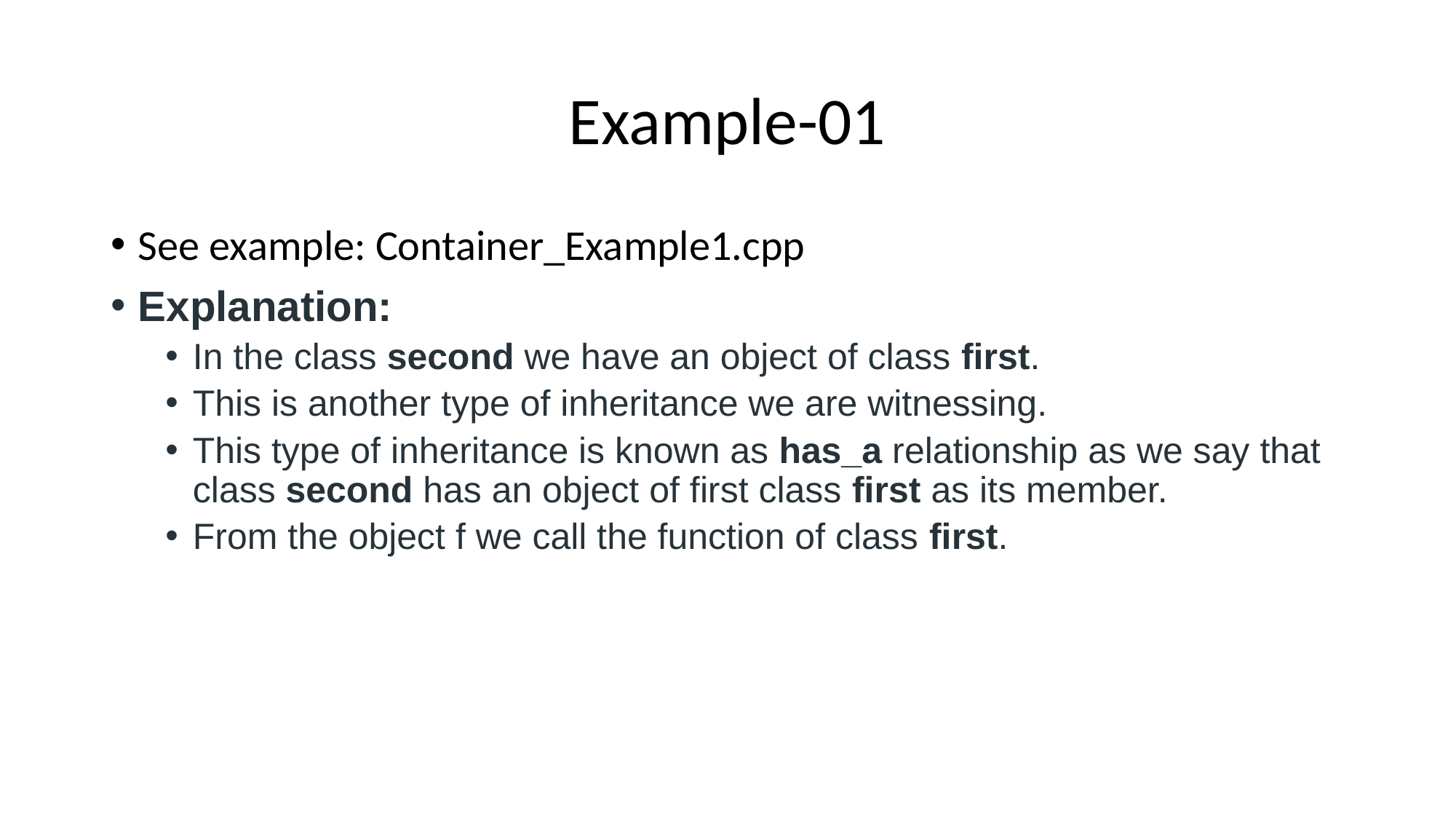

# Example-01
See example: Container_Example1.cpp
Explanation:
In the class second we have an object of class first.
This is another type of inheritance we are witnessing.
This type of inheritance is known as has_a relationship as we say that class second has an object of first class first as its member.
From the object f we call the function of class first.